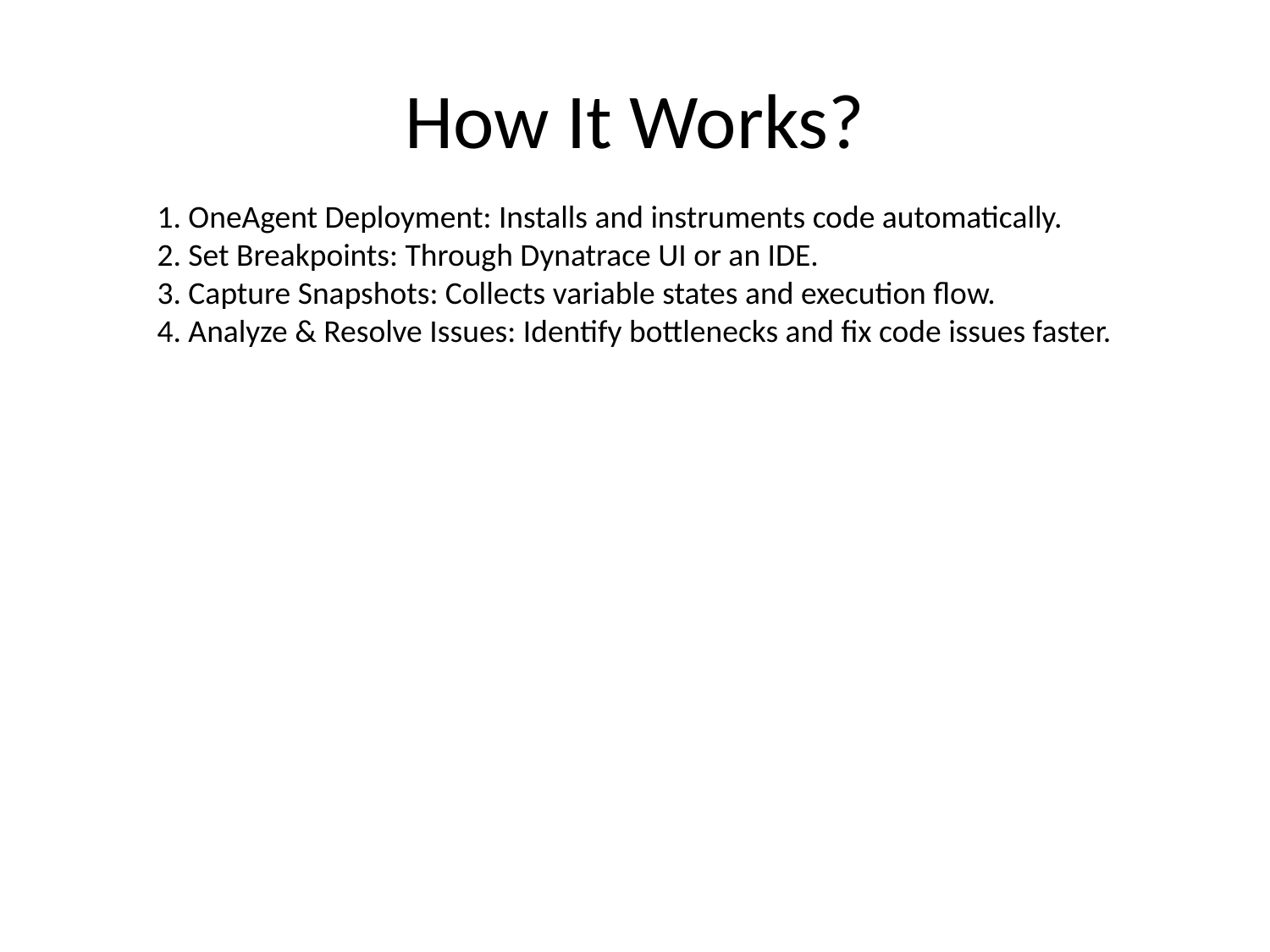

# How It Works?
1. OneAgent Deployment: Installs and instruments code automatically.
2. Set Breakpoints: Through Dynatrace UI or an IDE.
3. Capture Snapshots: Collects variable states and execution flow.
4. Analyze & Resolve Issues: Identify bottlenecks and fix code issues faster.